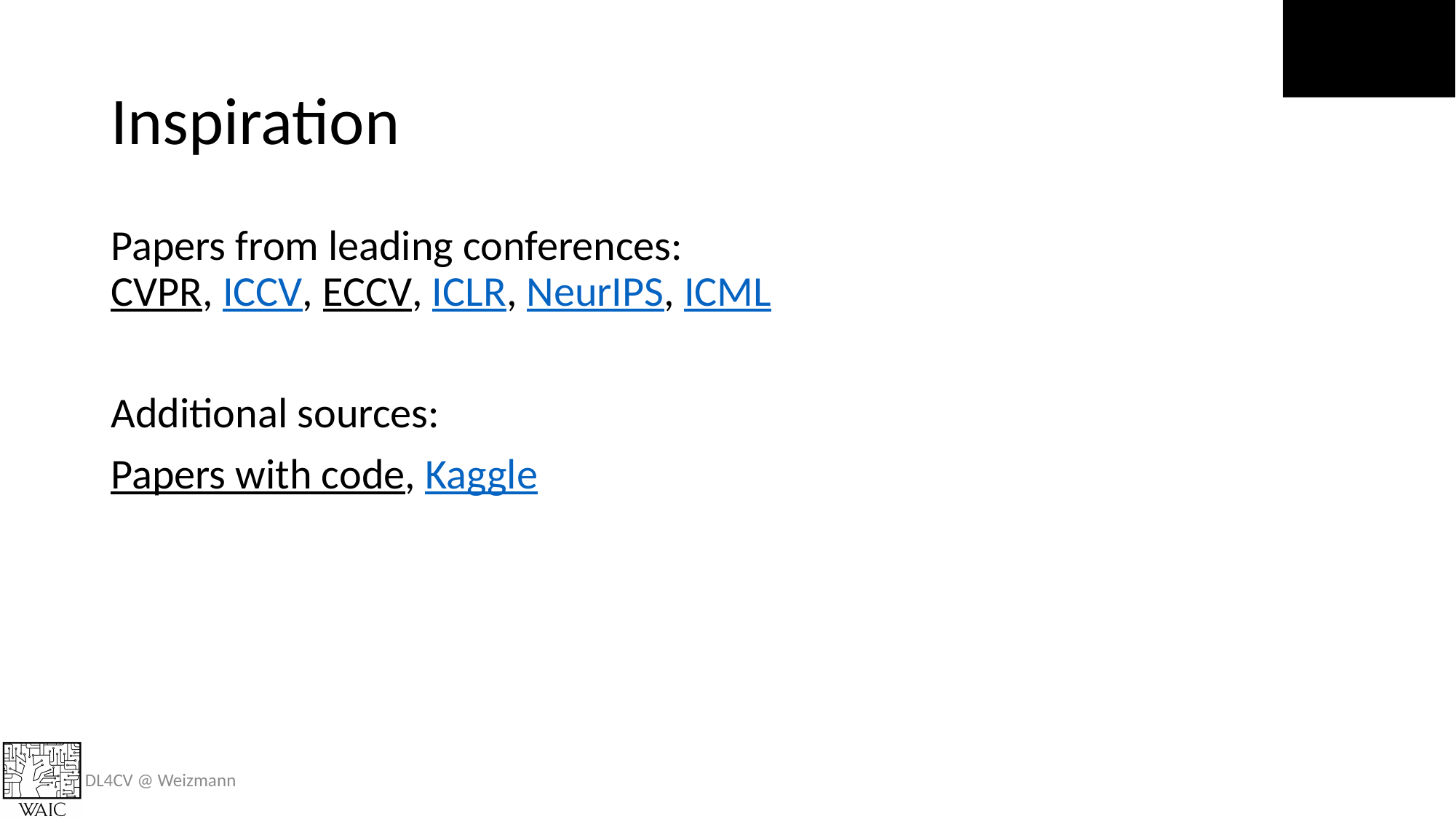

# Inspiration
Papers from leading conferences:
CVPR, ICCV, ECCV, ICLR, NeurIPS, ICML

Additional sources:
Papers with code, Kaggle
DL4CV @ Weizmann